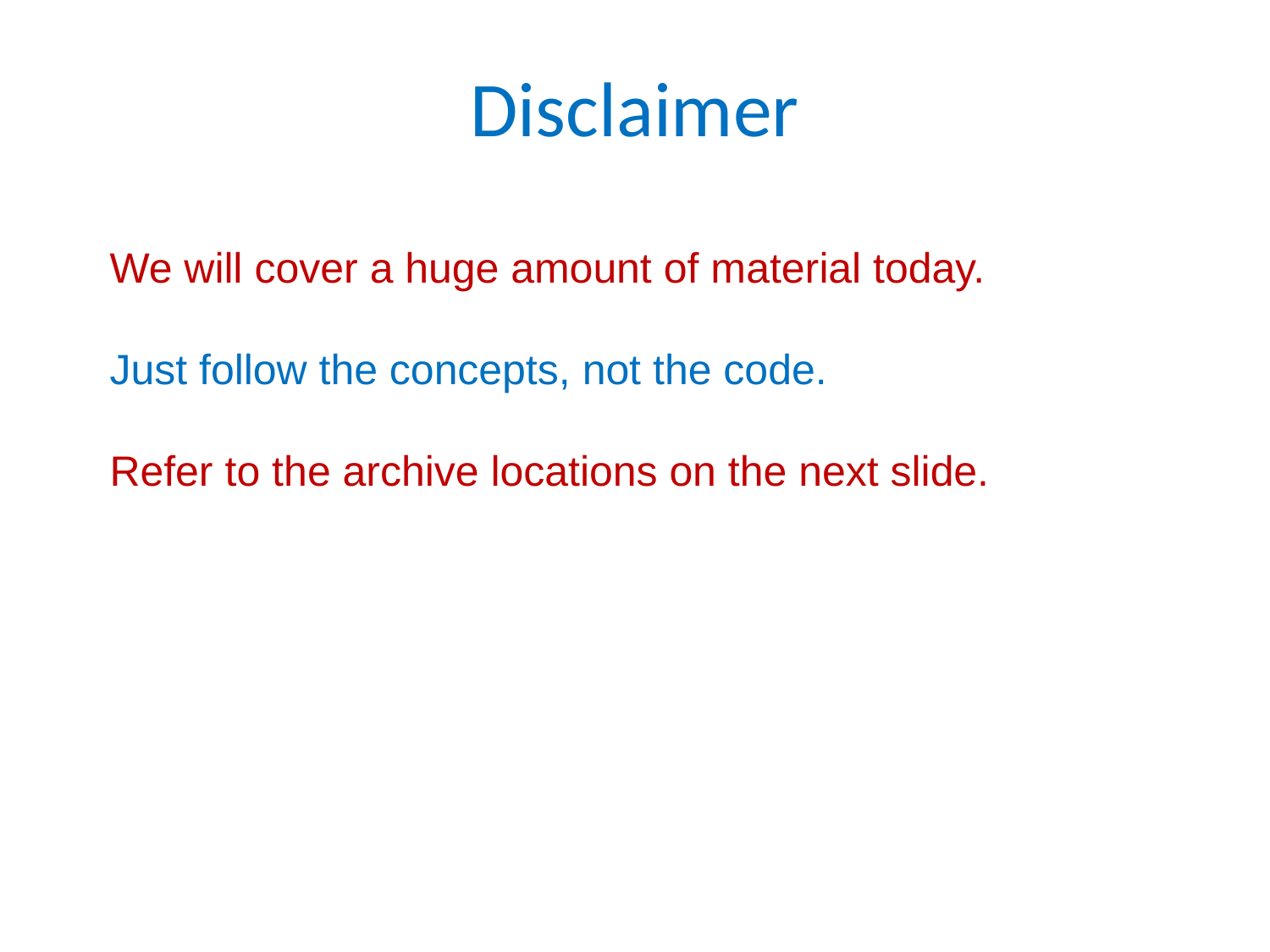

Disclaimer

We will cover a huge amount of material today.

Just follow the concepts, not the code.

Refer to the archive locations on the next slide.